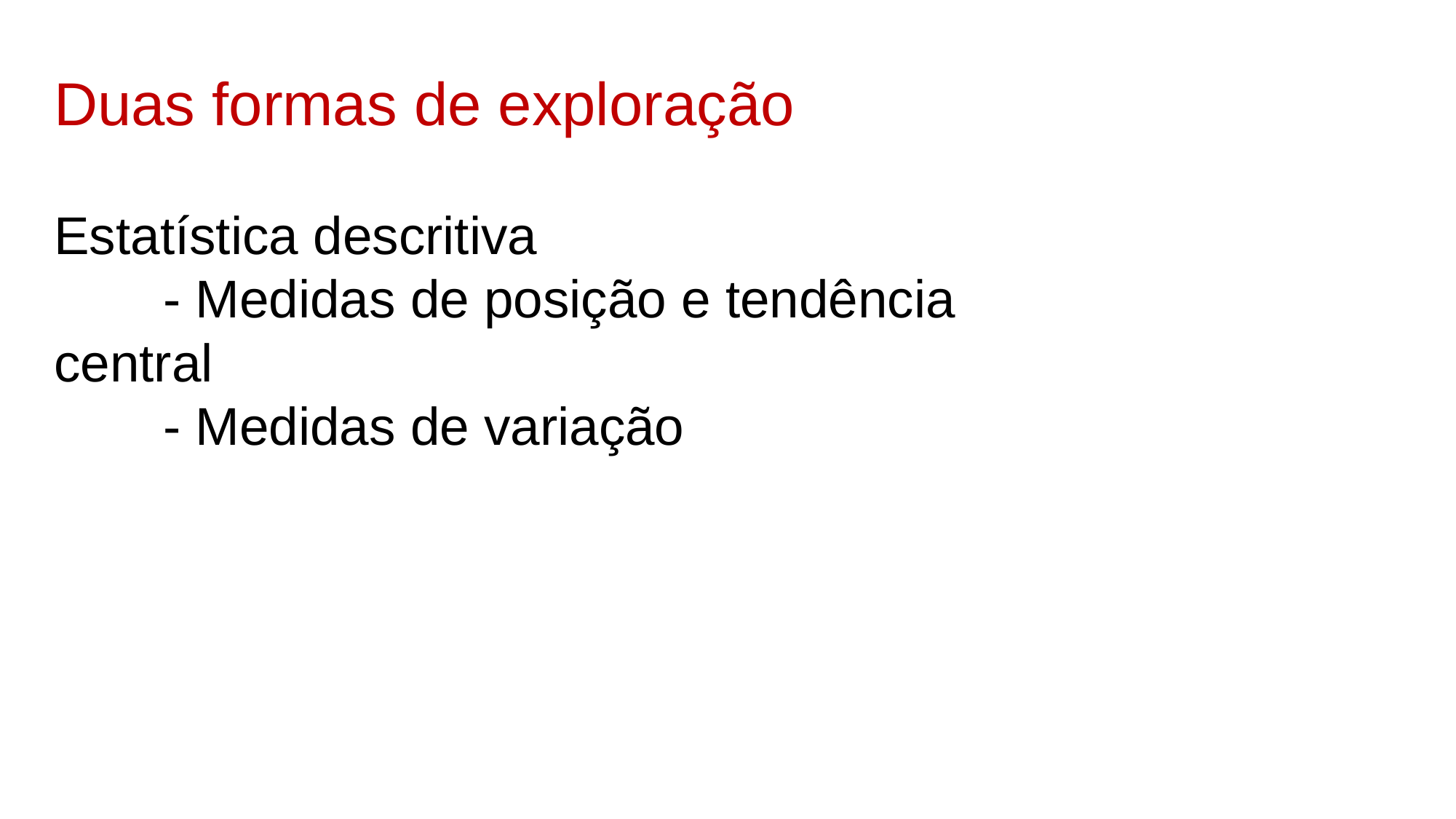

Duas formas de exploração
Estatística descritiva
	- Medidas de posição e tendência central
	- Medidas de variação